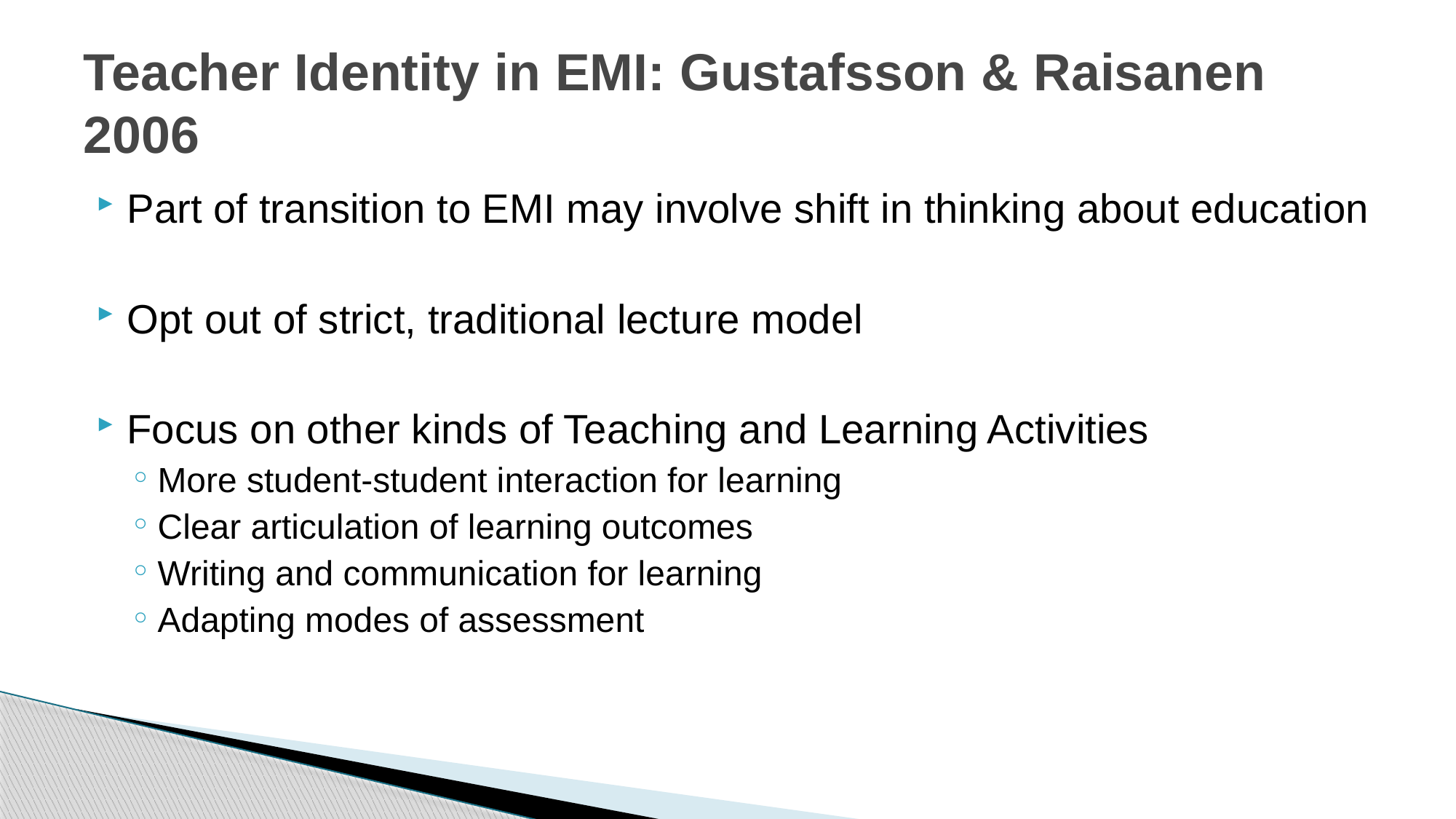

# Teacher Identity in EMI: Gustafsson & Raisanen 2006
Part of transition to EMI may involve shift in thinking about education

Opt out of strict, traditional lecture model

Focus on other kinds of Teaching and Learning Activities
More student-student interaction for learning
Clear articulation of learning outcomes
Writing and communication for learning
Adapting modes of assessment